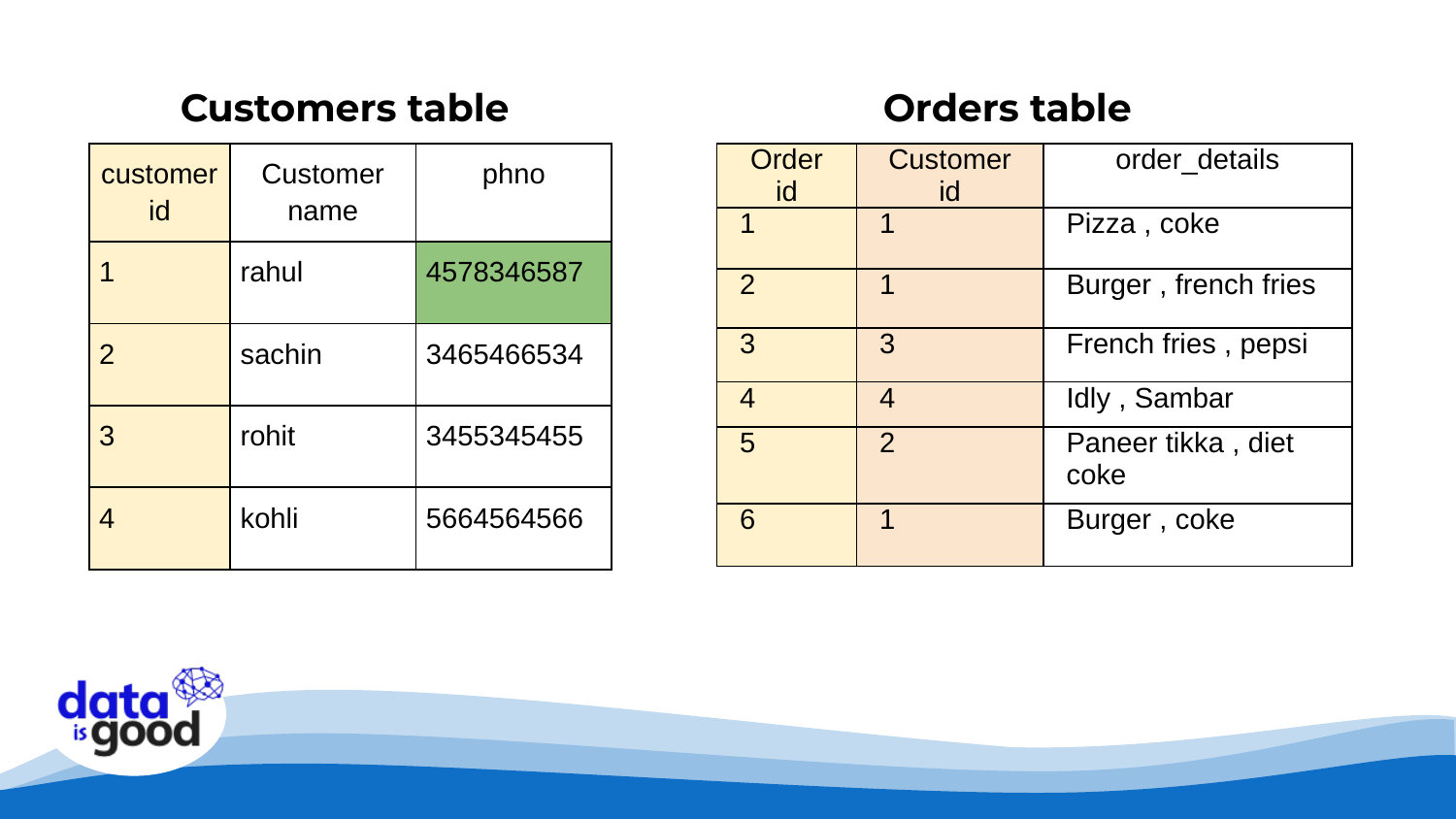

Customers table

Orders table

| Order id | Customer id | order\_details |
| --- | --- | --- |
| 1 | 1 | Pizza , coke |
| 2 | 1 | Burger , french fries |
| 3 | 3 | French fries , pepsi |
| 4 | 4 | Idly , Sambar |
| 5 | 2 | Paneer tikka , diet coke |
| 6 | 1 | Burger , coke |
| customerid | Customer name | phno |
| --- | --- | --- |
| 1 | rahul | 4578346587 |
| 2 | sachin | 3465466534 |
| 3 | rohit | 3455345455 |
| 4 | kohli | 5664564566 |